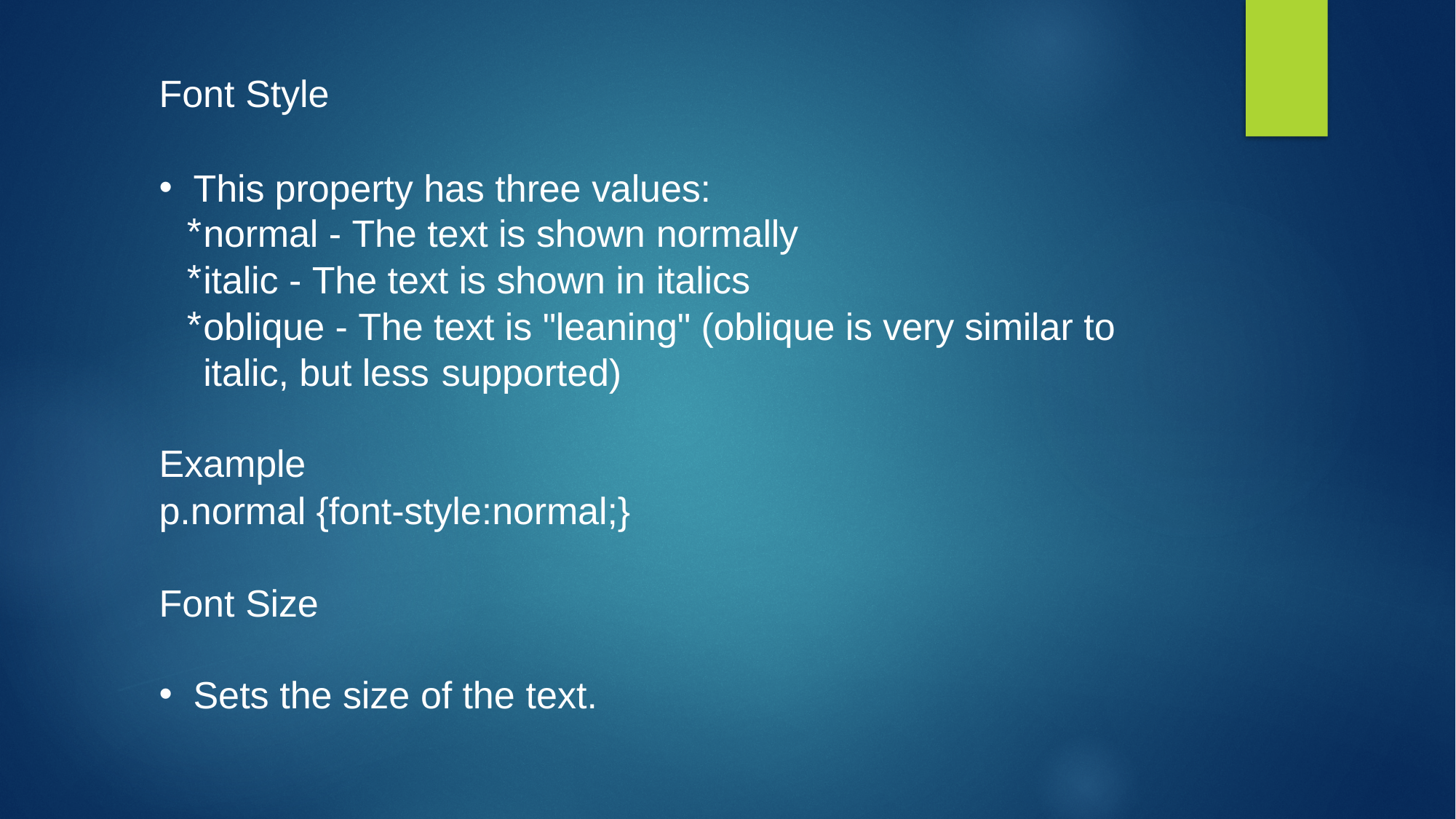

Font Style
This property has three values:
normal - The text is shown normally
italic - The text is shown in italics
oblique - The text is "leaning" (oblique is very similar to italic, but less supported)

Example
p.normal {font-style:normal;}

Font Size

Sets the size of the text.